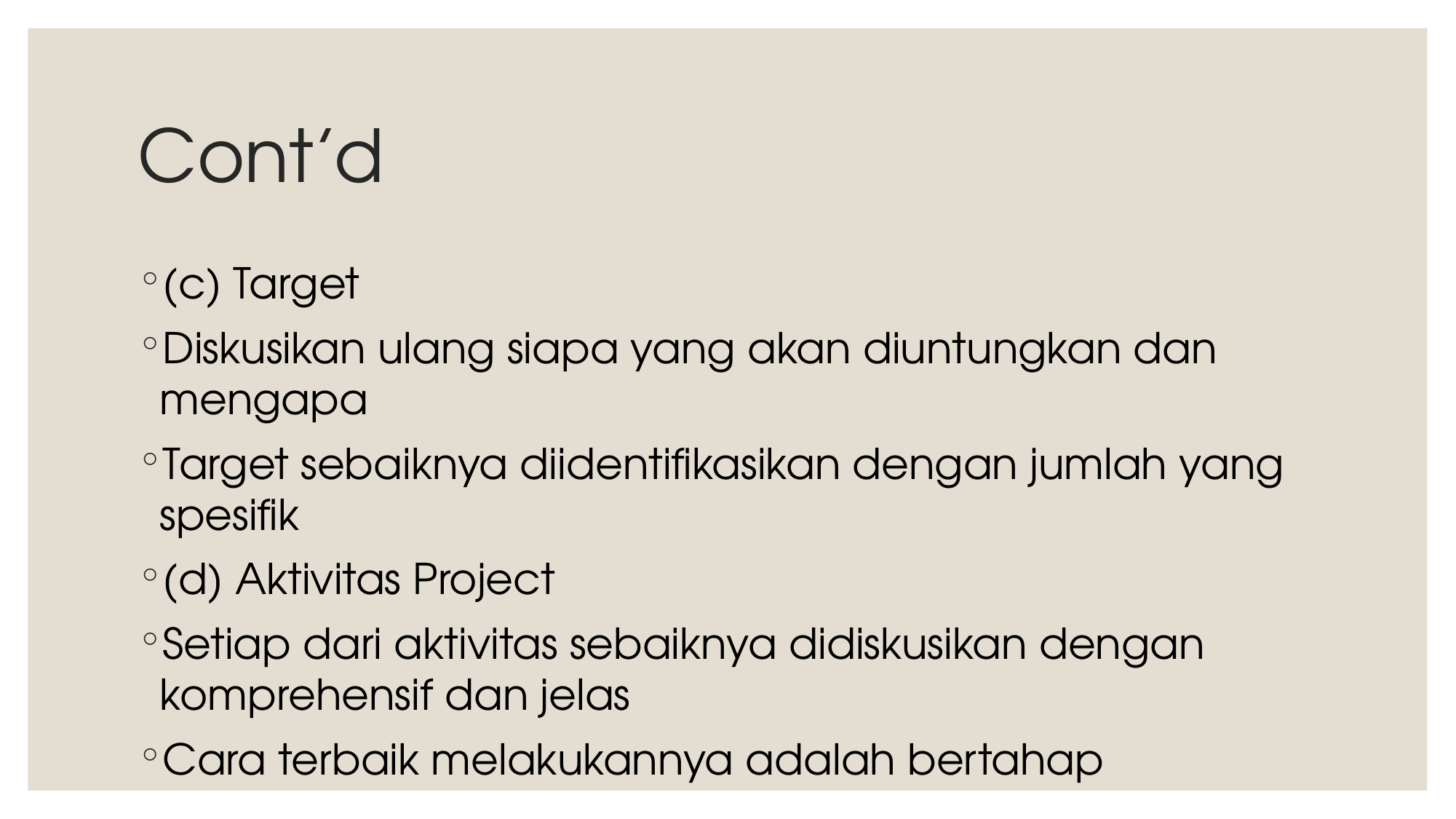

Cont’d
(c) Target
Diskusikan ulang siapa yang akan diuntungkan dan mengapa
Target sebaiknya diidentifikasikan dengan jumlah yang spesifik
(d) Aktivitas Project
Setiap dari aktivitas sebaiknya didiskusikan dengan komprehensif dan jelas
Cara terbaik melakukannya adalah bertahap